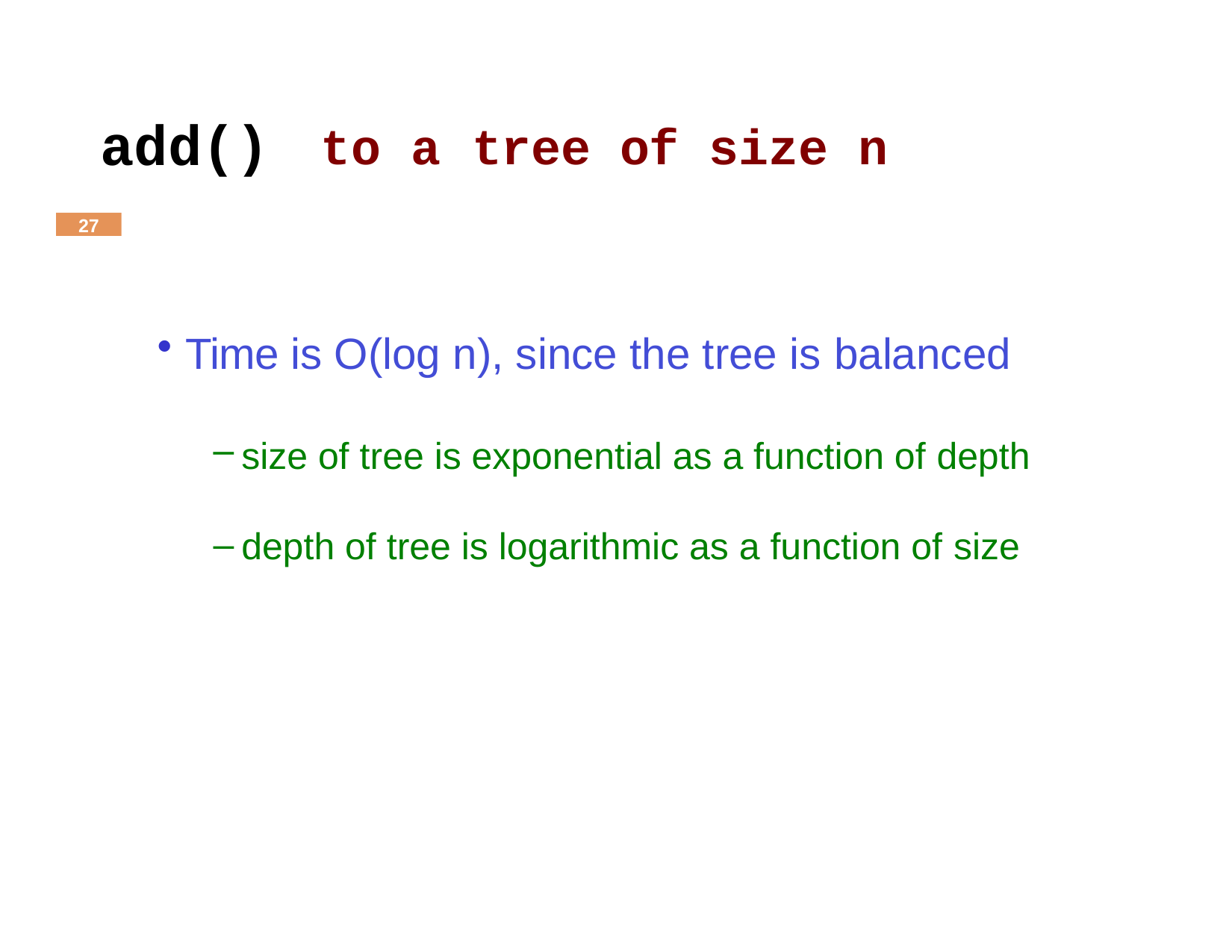

# add()
to a	tree
of size n
27
Time is O(log n), since the tree is balanced

size of tree is exponential as a function of depth

depth of tree is logarithmic as a function of size